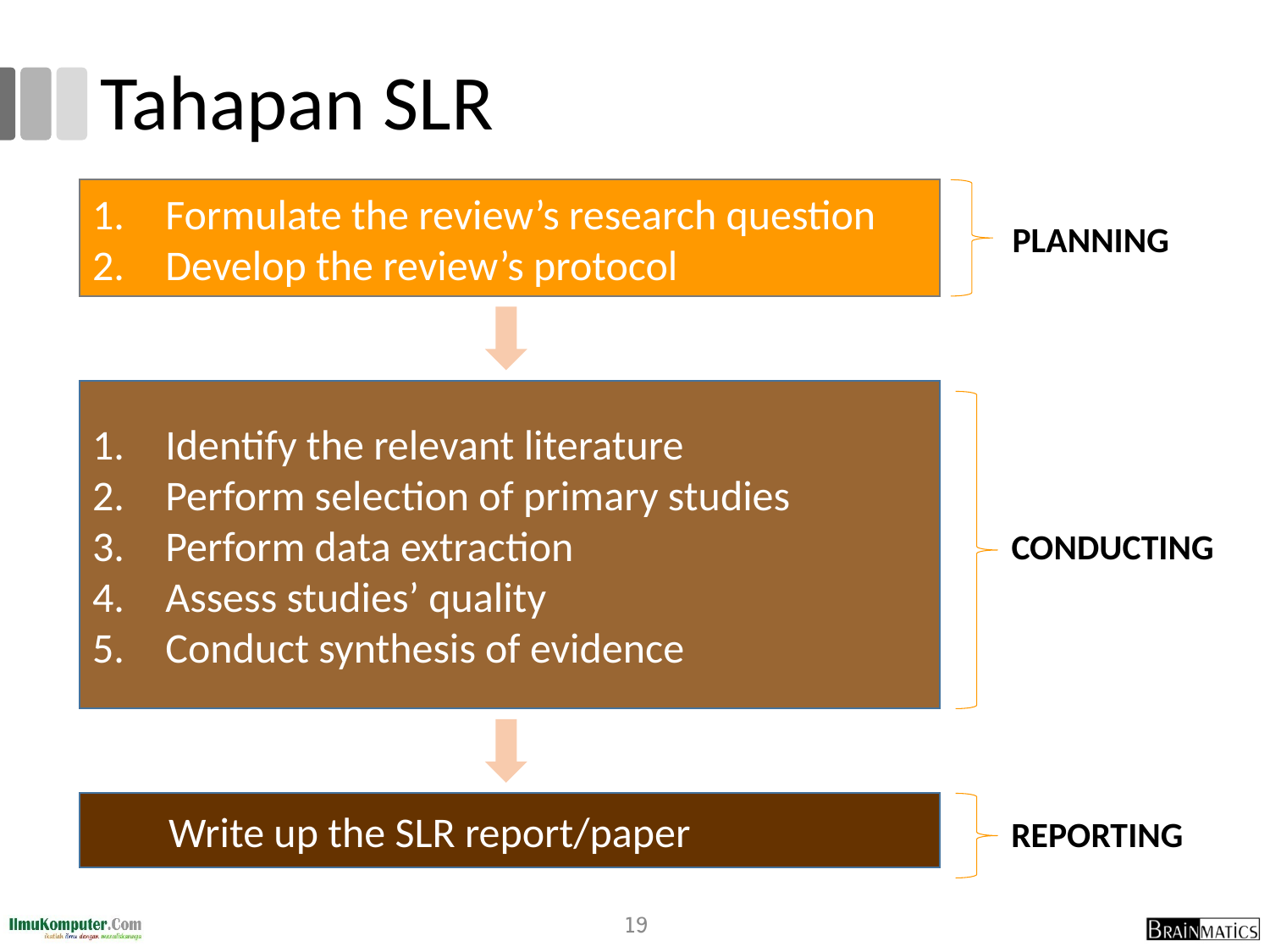

# Tahapan SLR

 Formulate the review’s research question
 Develop the review’s protocol

PLANNING

 Identify the relevant literature
 Perform selection of primary studies
 Perform data extraction
 Assess studies’ quality
 Conduct synthesis of evidence

CONDUCTING

        Write up the SLR report/paper

REPORTING
19